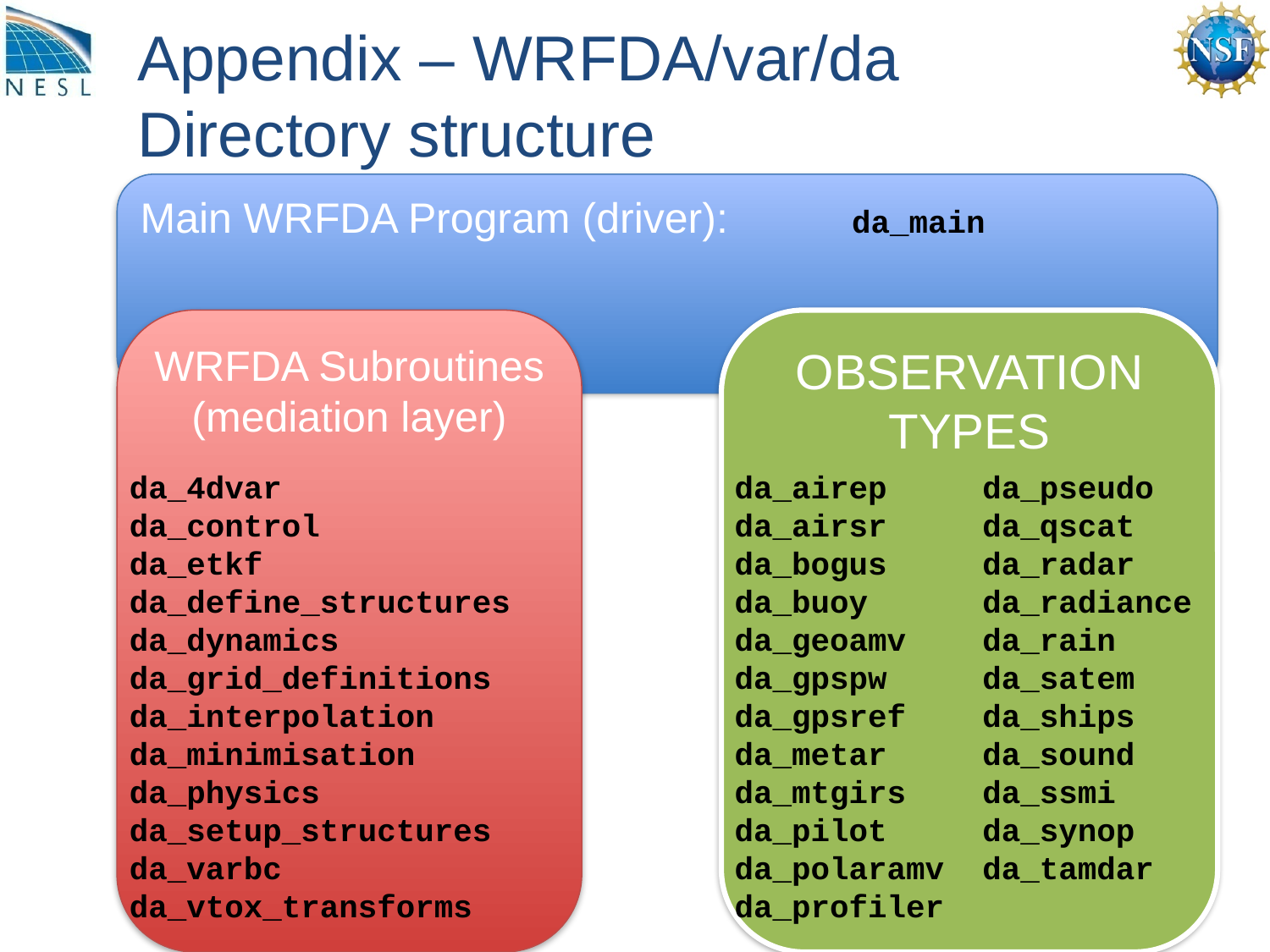

# Appendix – WRFDA/var/da Directory structure
Main WRFDA Program (driver):
da_main
WRFDA Subroutines (mediation layer)
OBSERVATION TYPES
da_4dvar
da_control
da_etkf
da_define_structures
da_dynamics
da_grid_definitions
da_interpolation
da_minimisation
da_physics
da_setup_structures
da_varbc
da_vtox_transforms
da_airep
da_airsr
da_bogus
da_buoy
da_geoamv
da_gpspw
da_gpsref
da_metar
da_mtgirs
da_pilot
da_polaramv
da_profiler
da_pseudo
da_qscat
da_radar
da_radiance
da_rain
da_satem
da_ships
da_sound
da_ssmi
da_synop
da_tamdar